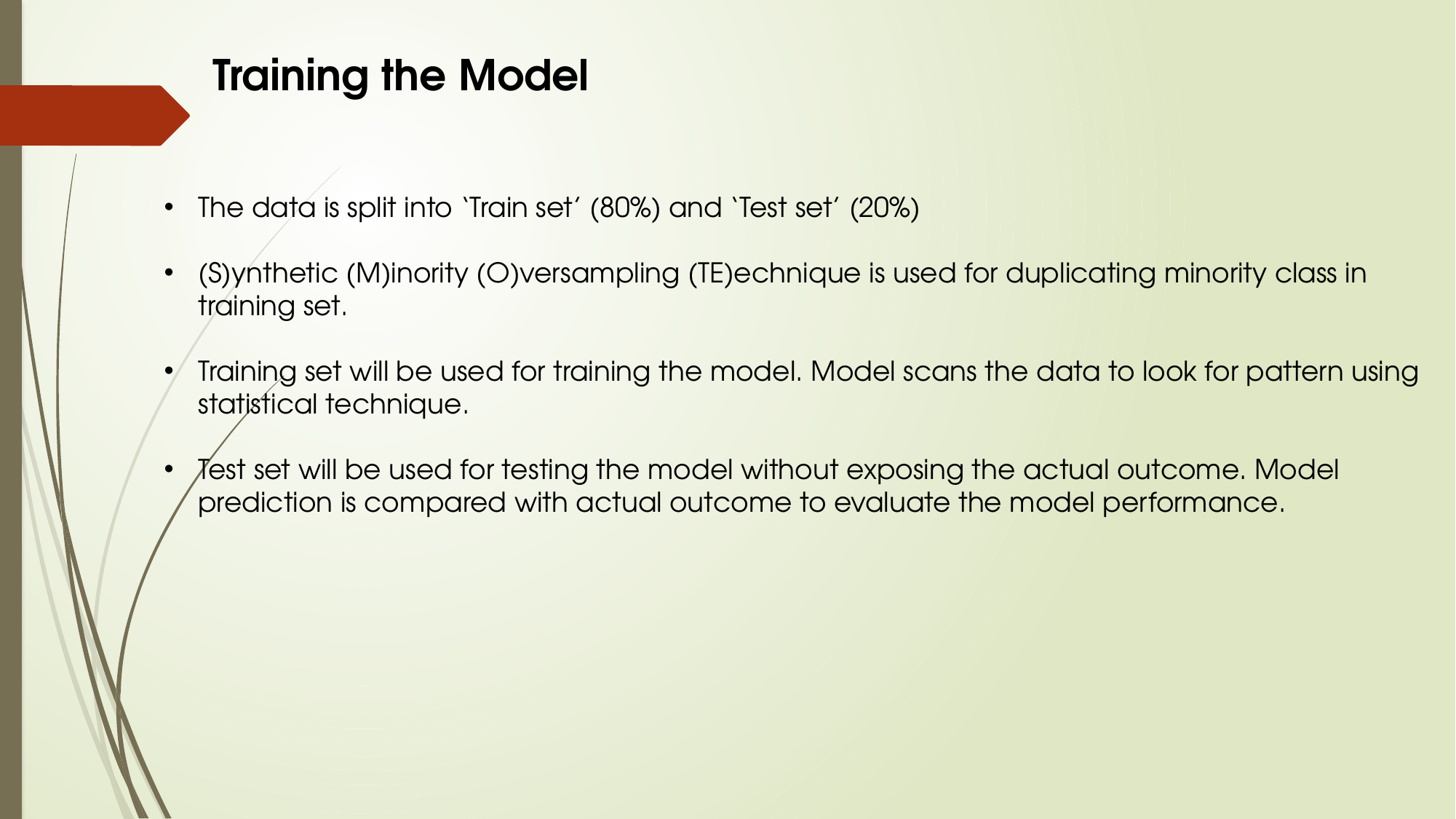

Training the Model

The data is split into ‘Train set’ (80%) and ‘Test set’ (20%)

(S)ynthetic (M)inority (O)versampling (TE)echnique is used for duplicating minority class in training set.

Training set will be used for training the model. Model scans the data to look for pattern using statistical technique.

Test set will be used for testing the model without exposing the actual outcome. Model prediction is compared with actual outcome to evaluate the model performance.